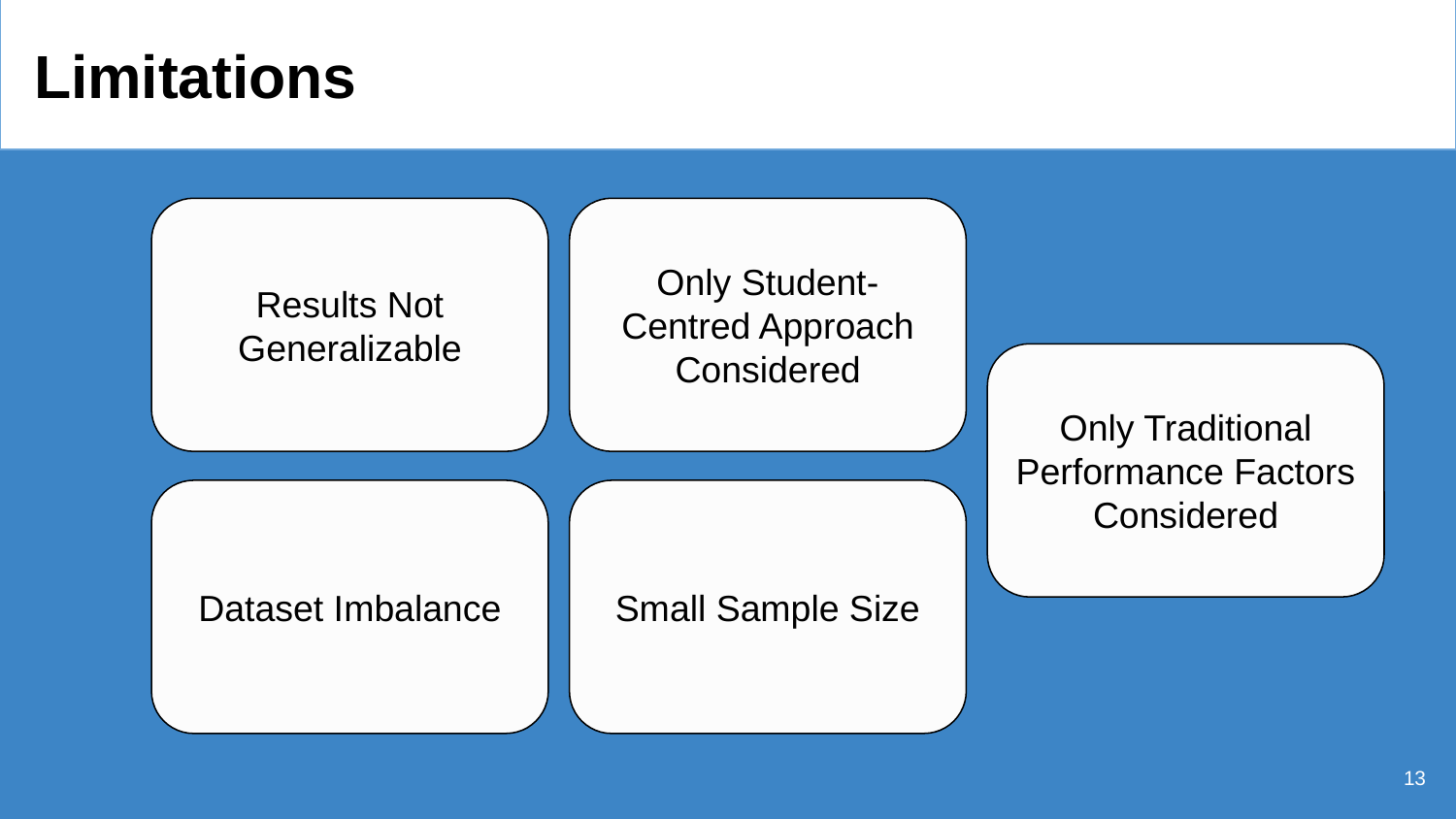

Limitations
Results Not Generalizable
Only Student-Centred Approach Considered
Only Traditional Performance Factors Considered
Dataset Imbalance
Small Sample Size
13
13